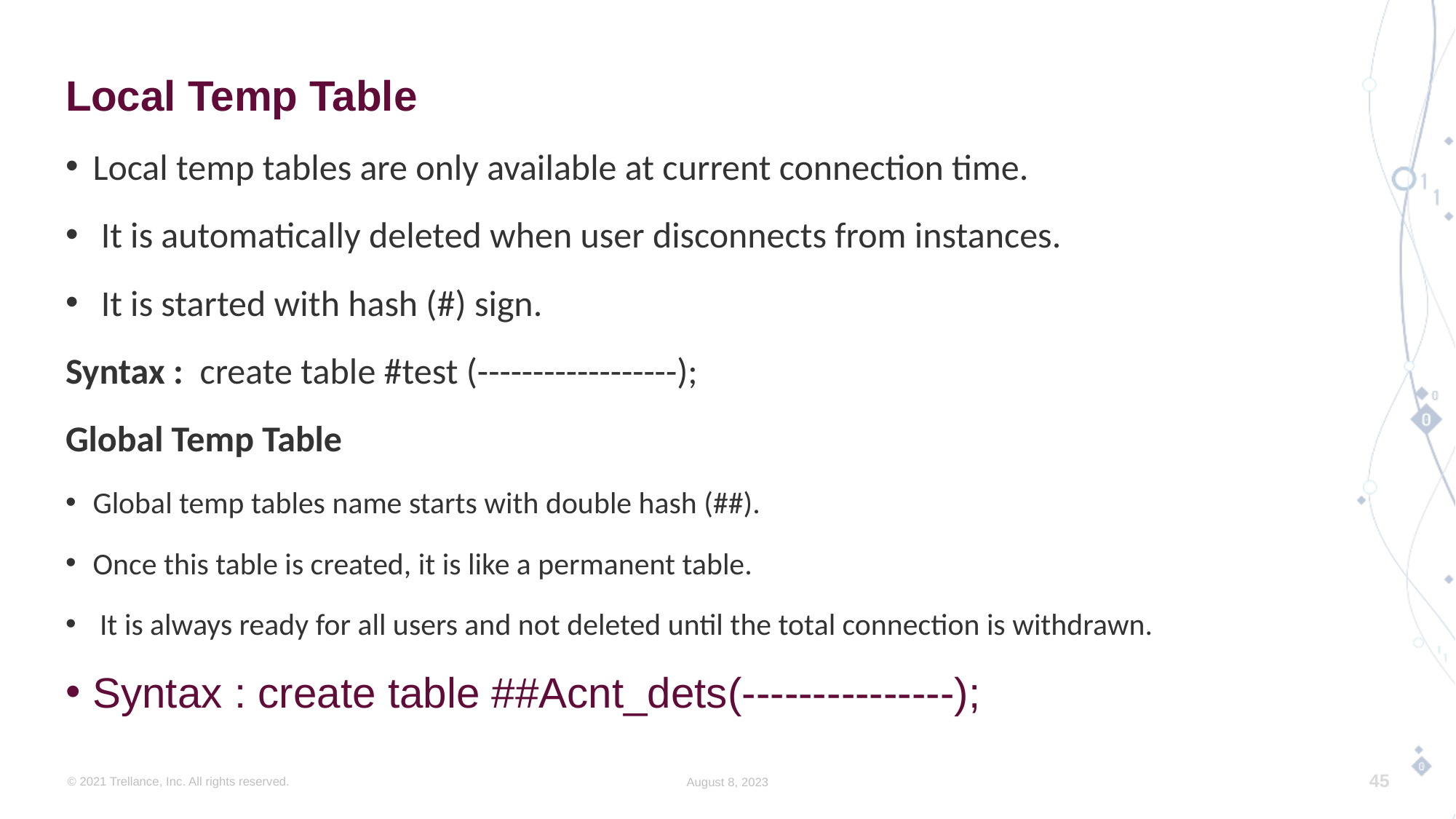

Local Temp Table
Local temp tables are only available at current connection time.
 It is automatically deleted when user disconnects from instances.
 It is started with hash (#) sign.
Syntax :  create table #test (------------------);
Global Temp Table
Global temp tables name starts with double hash (##).
Once this table is created, it is like a permanent table.
 It is always ready for all users and not deleted until the total connection is withdrawn.
Syntax : create table ##Acnt_dets(---------------);

© 2021 Trellance, Inc. All rights reserved.
August 8, 2023
45